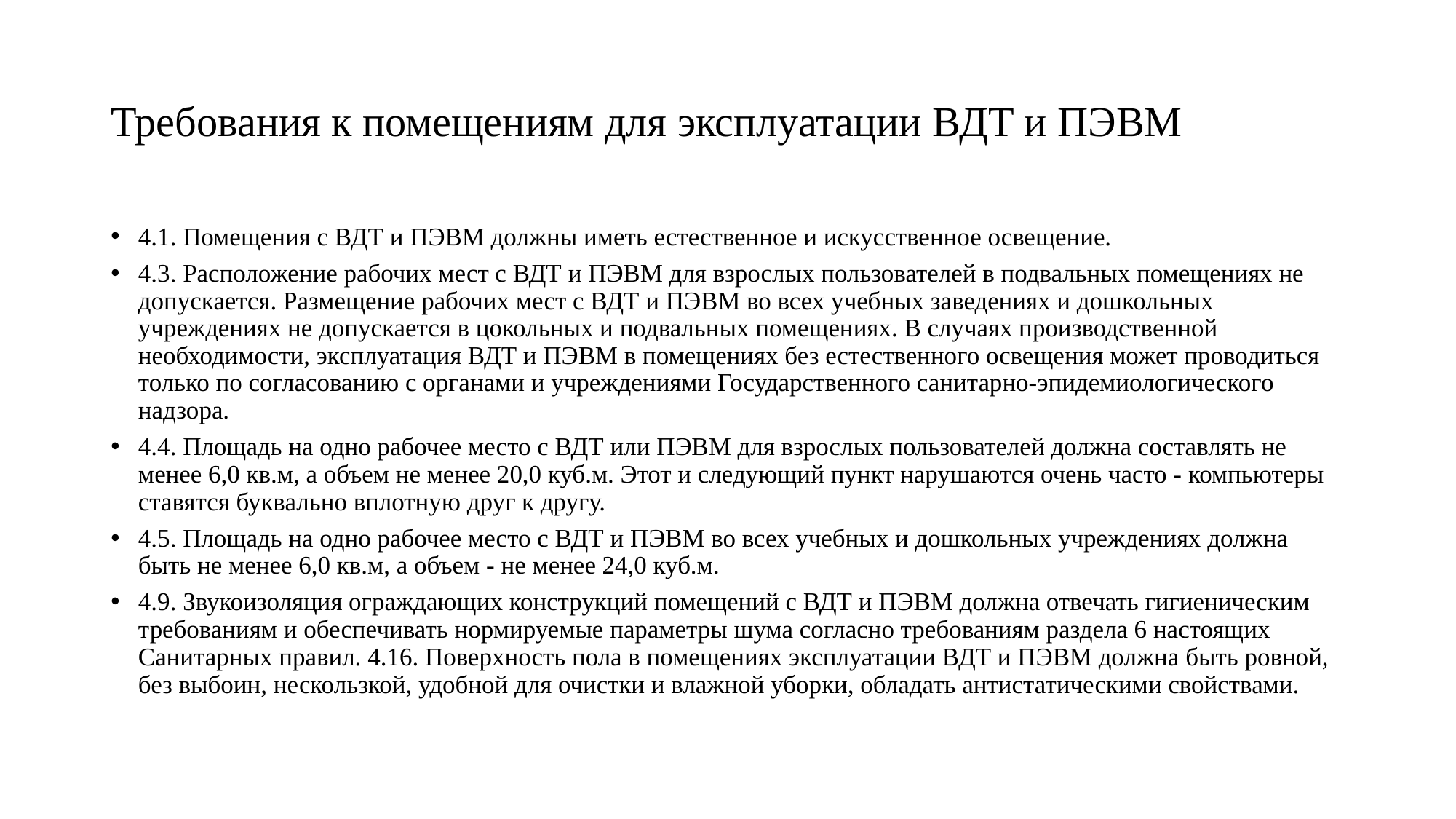

# Требования к помещениям для эксплуатации ВДТ и ПЭВМ
4.1. Помещения с ВДТ и ПЭВМ должны иметь естественное и искусственное освещение.
4.3. Расположение рабочих мест с ВДТ и ПЭВМ для взрослых пользователей в подвальных помещениях не допускается. Размещение рабочих мест с ВДТ и ПЭВМ во всех учебных заведениях и дошкольных учреждениях не допускается в цокольных и подвальных помещениях. В случаях производственной необходимости, эксплуатация ВДТ и ПЭВМ в помещениях без естественного освещения может проводиться только по согласованию с органами и учреждениями Государственного санитарно-эпидемиологического надзора.
4.4. Площадь на одно рабочее место с ВДТ или ПЭВМ для взрослых пользователей должна составлять не менее 6,0 кв.м, а объем не менее 20,0 куб.м. Этот и следующий пункт нарушаются очень часто - компьютеры ставятся буквально вплотную друг к другу.
4.5. Площадь на одно рабочее место с ВДТ и ПЭВМ во всех учебных и дошкольных учреждениях должна быть не менее 6,0 кв.м, а объем - не менее 24,0 куб.м.
4.9. Звукоизоляция ограждающих конструкций помещений с ВДТ и ПЭВМ должна отвечать гигиеническим требованиям и обеспечивать нормируемые параметры шума согласно требованиям раздела 6 настоящих Санитарных правил. 4.16. Поверхность пола в помещениях эксплуатации ВДТ и ПЭВМ должна быть ровной, без выбоин, нескользкой, удобной для очистки и влажной уборки, обладать антистатическими свойствами.